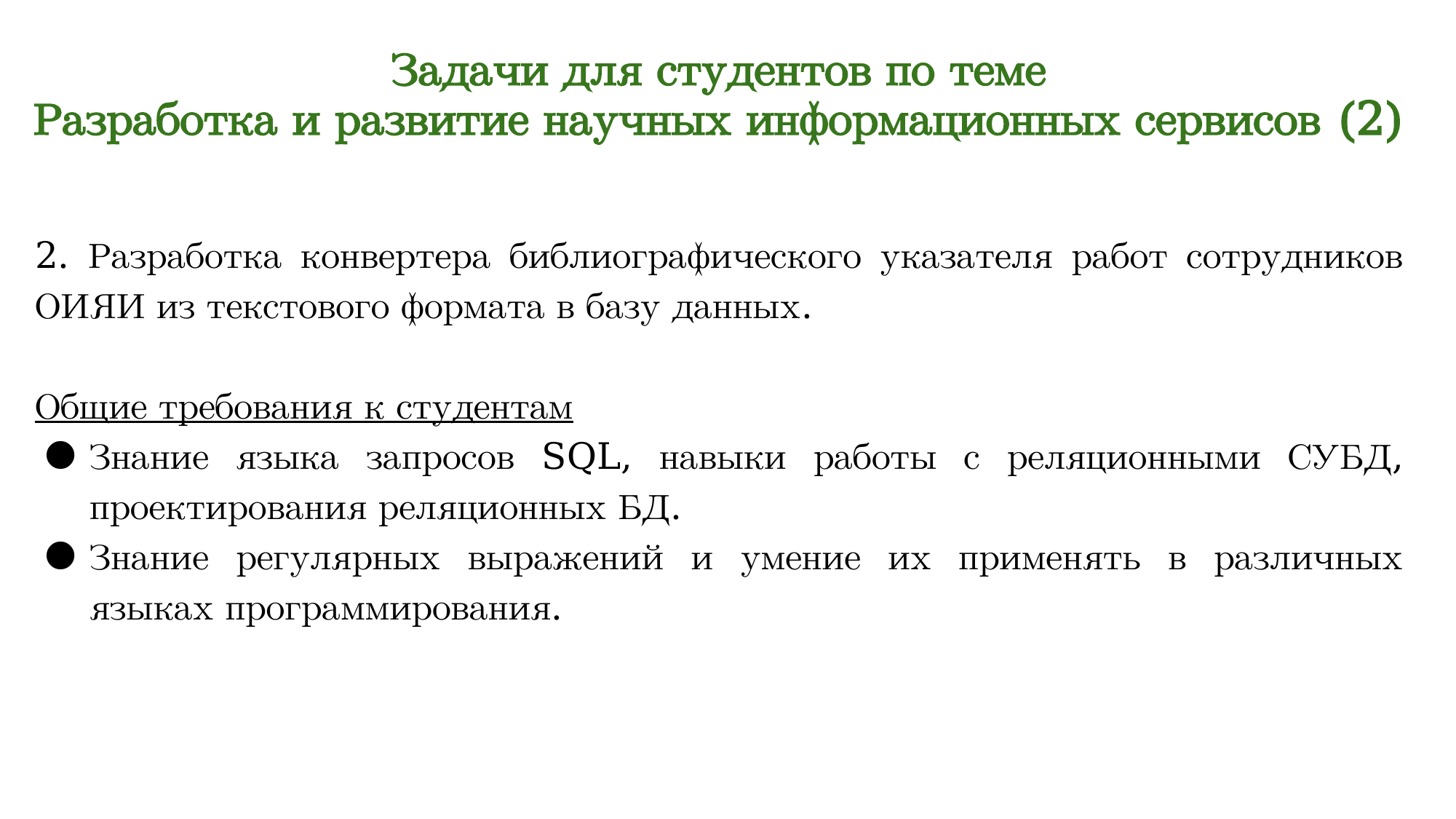

# Задачи для студентов по теме
Разработка и развитие научных информационных сервисов (2)
2. Разработка конвертера библиографического указателя работ сотрудников ОИЯИ из текстового формата в базу данных.

Общие требования к студентам
Знание языка запросов SQL, навыки работы с реляционными СУБД, проектирования реляционных БД.
Знание регулярных выражений и умение их применять в различных языках программирования.